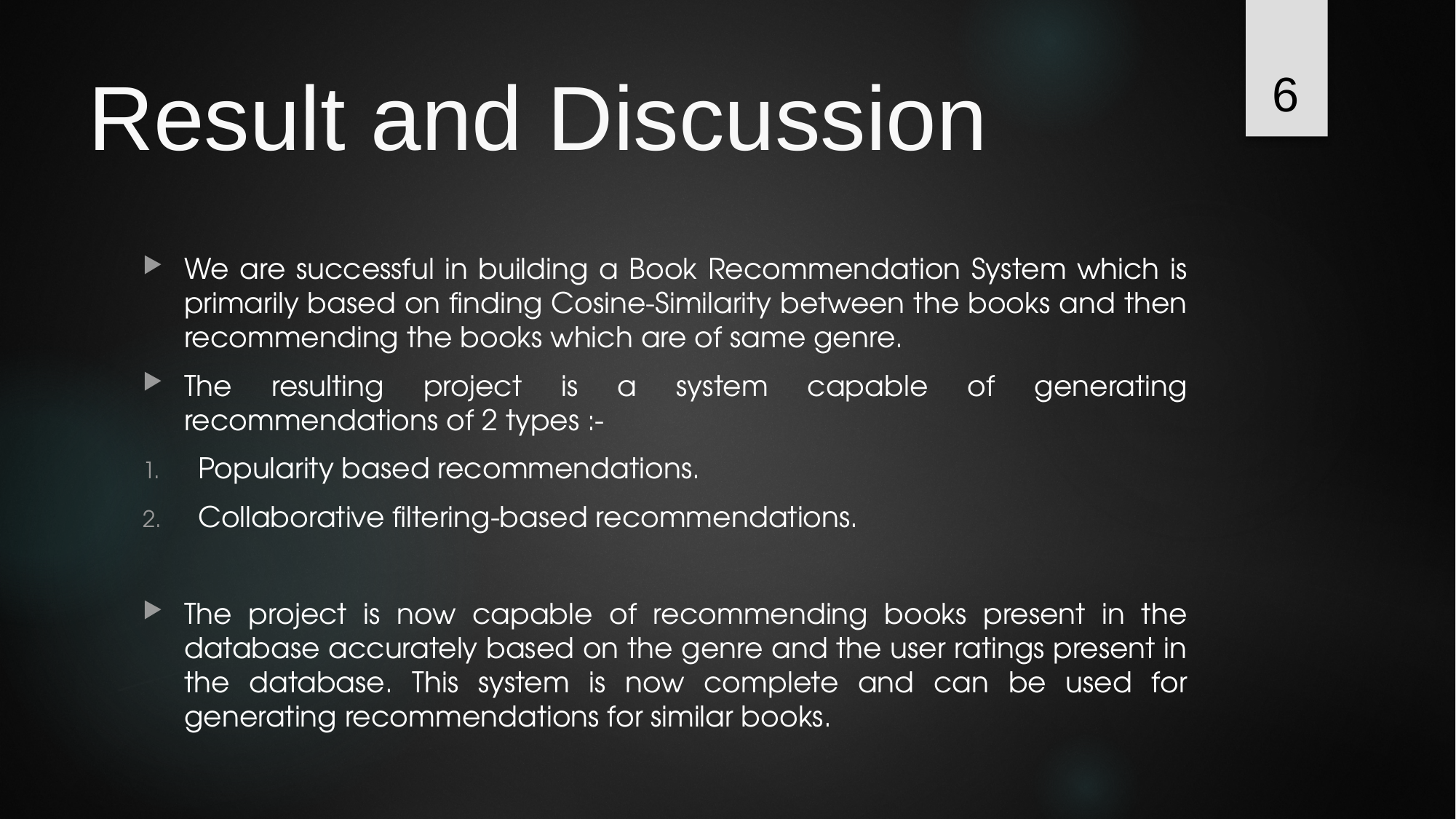

6
# Result and Discussion
We are successful in building a Book Recommendation System which is primarily based on finding Cosine-Similarity between the books and then recommending the books which are of same genre.
The resulting project is a system capable of generating recommendations of 2 types :-
Popularity based recommendations.
Collaborative filtering-based recommendations.

The project is now capable of recommending books present in the database accurately based on the genre and the user ratings present in the database. This system is now complete and can be used for generating recommendations for similar books.